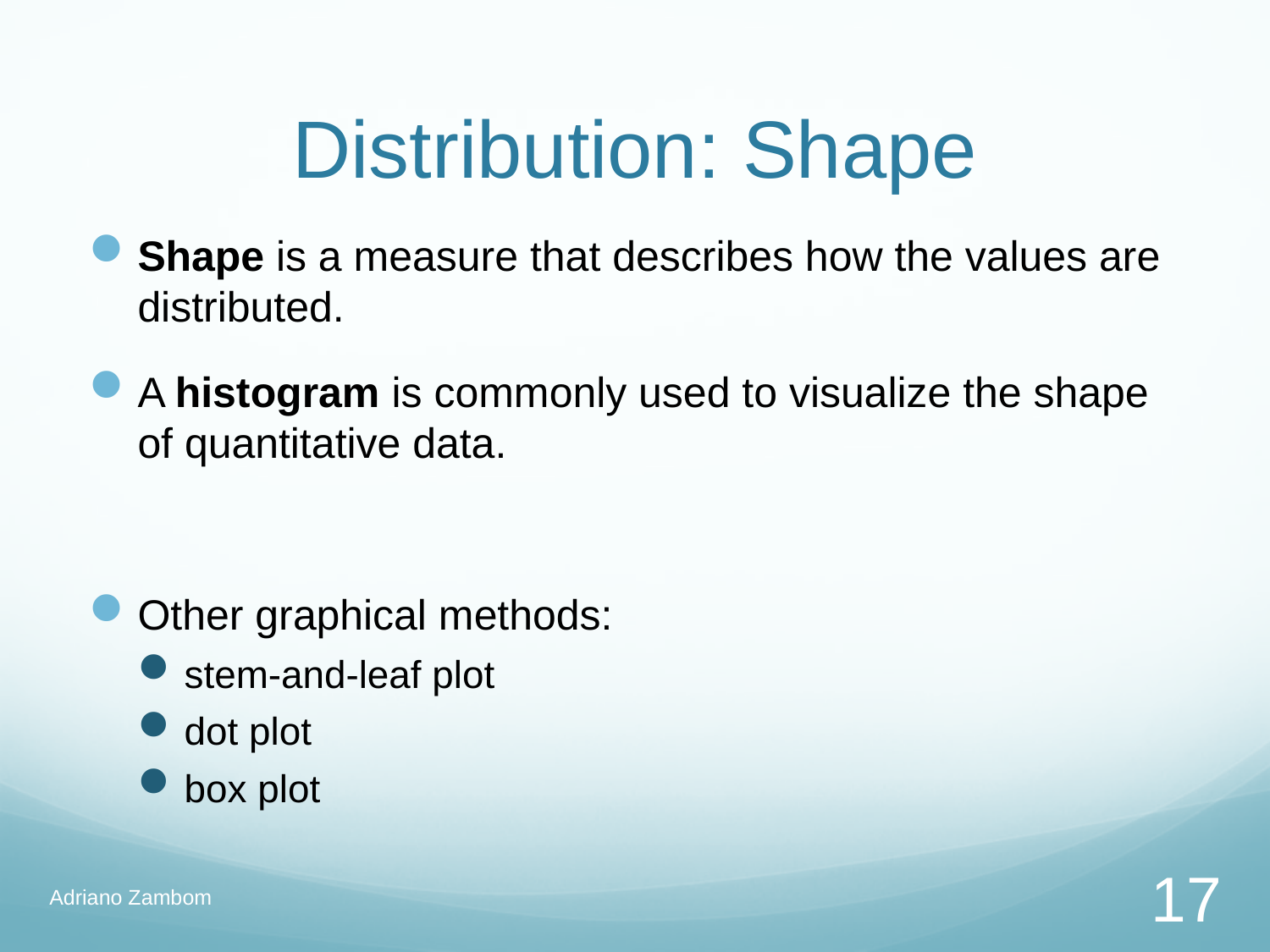

# Distribution: Shape
Shape is a measure that describes how the values are distributed.
A histogram is commonly used to visualize the shape of quantitative data.

Other graphical methods:
stem-and-leaf plot
dot plot
box plot

Adriano Zambom
17